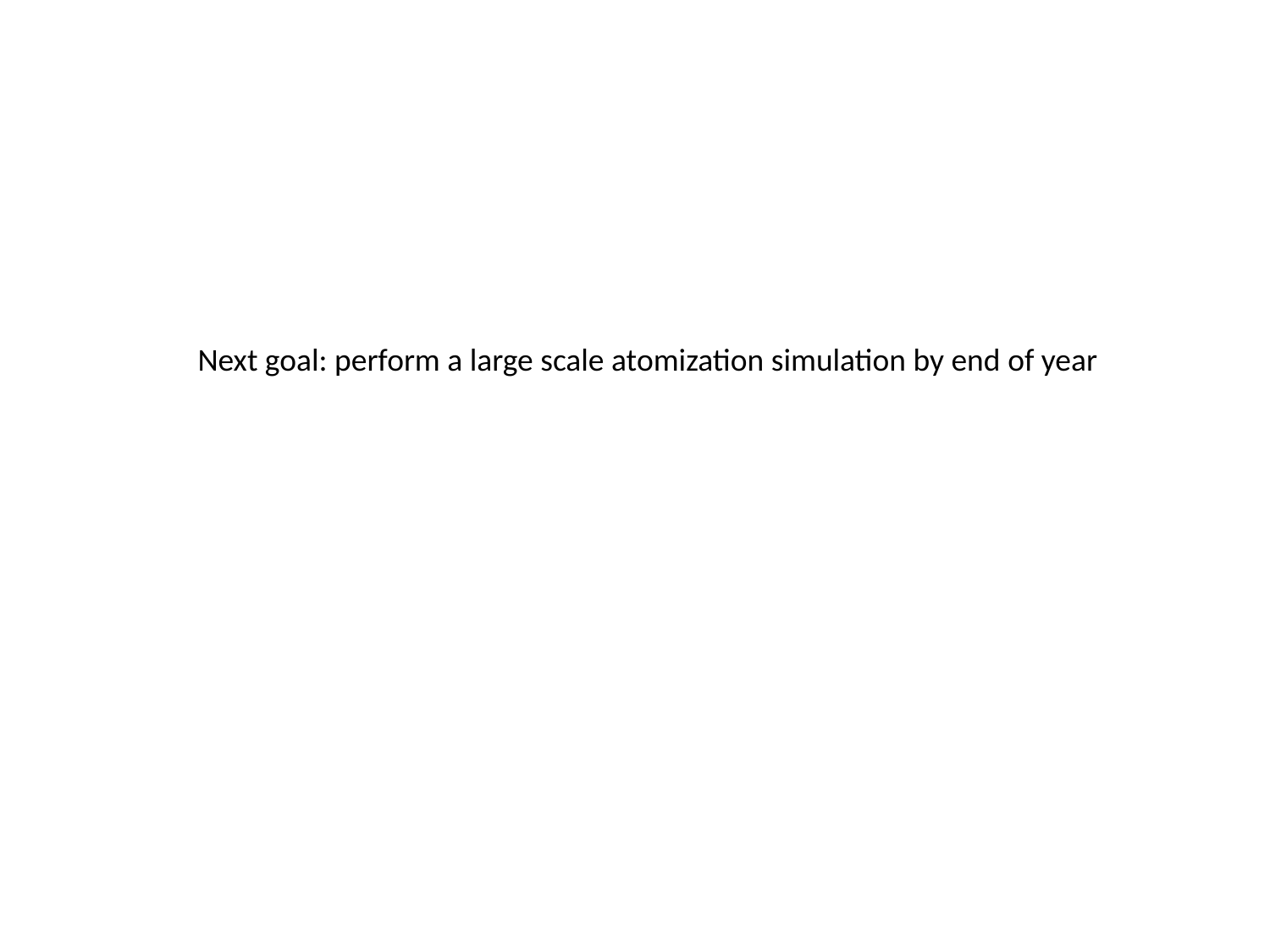

Next goal: perform a large scale atomization simulation by end of year